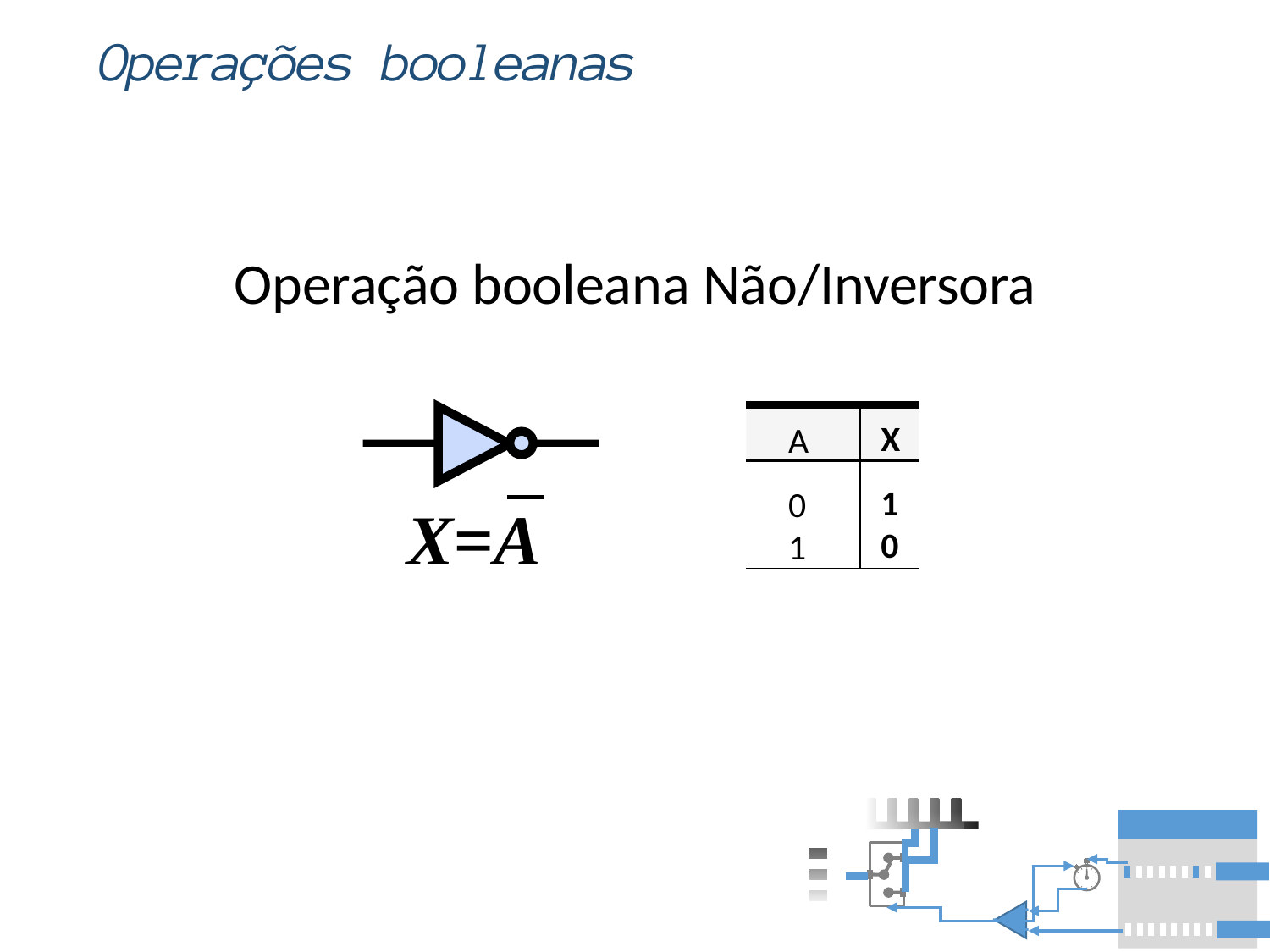

# Operações booleanas
Operação booleana Não/Inversora

X

1
0
A

0
1

X=A